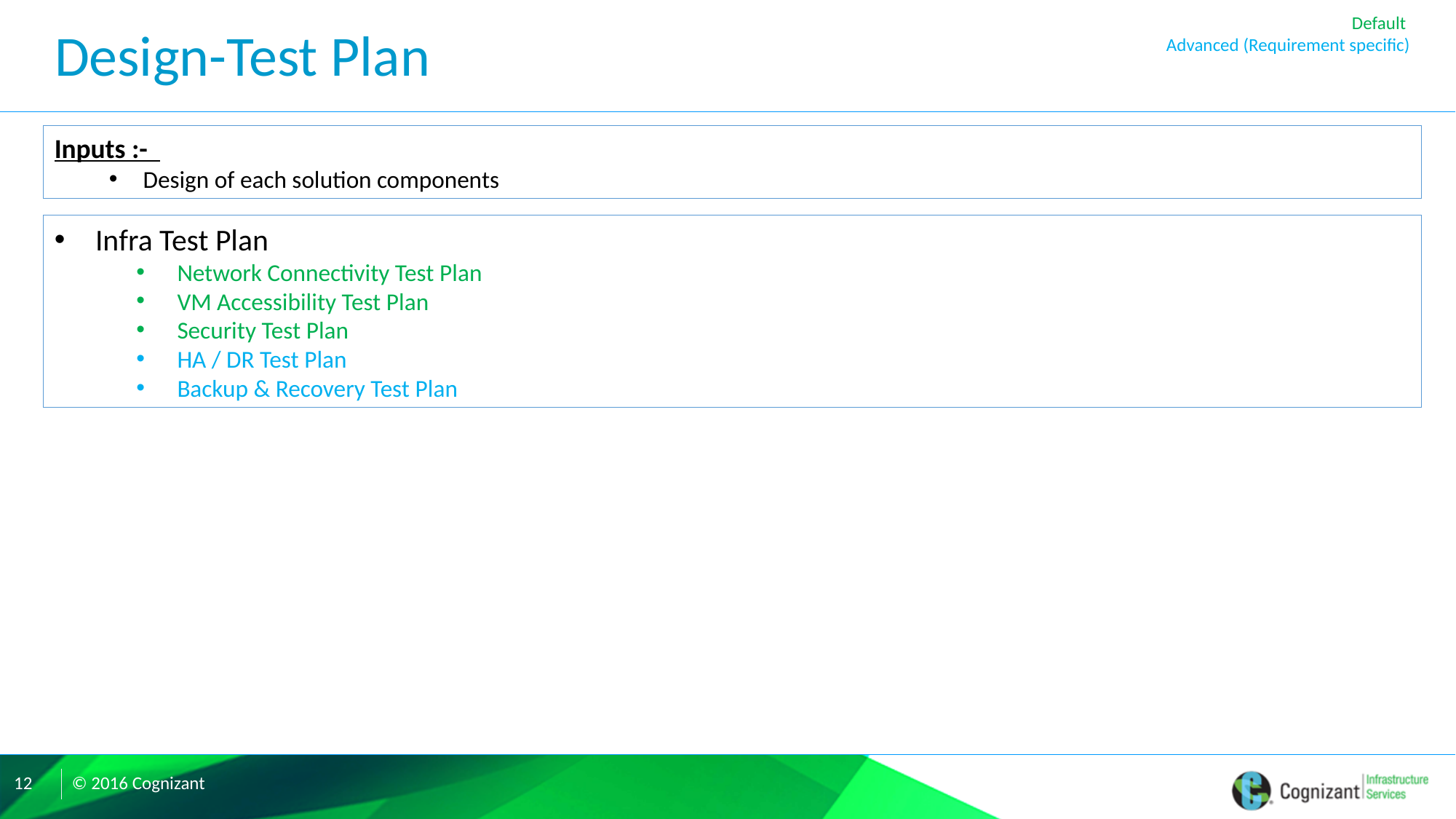

Default
Advanced (Requirement specific)
# Design-Test Plan
Inputs :-
Design of each solution components
Infra Test Plan
Network Connectivity Test Plan
VM Accessibility Test Plan
Security Test Plan
HA / DR Test Plan
Backup & Recovery Test Plan